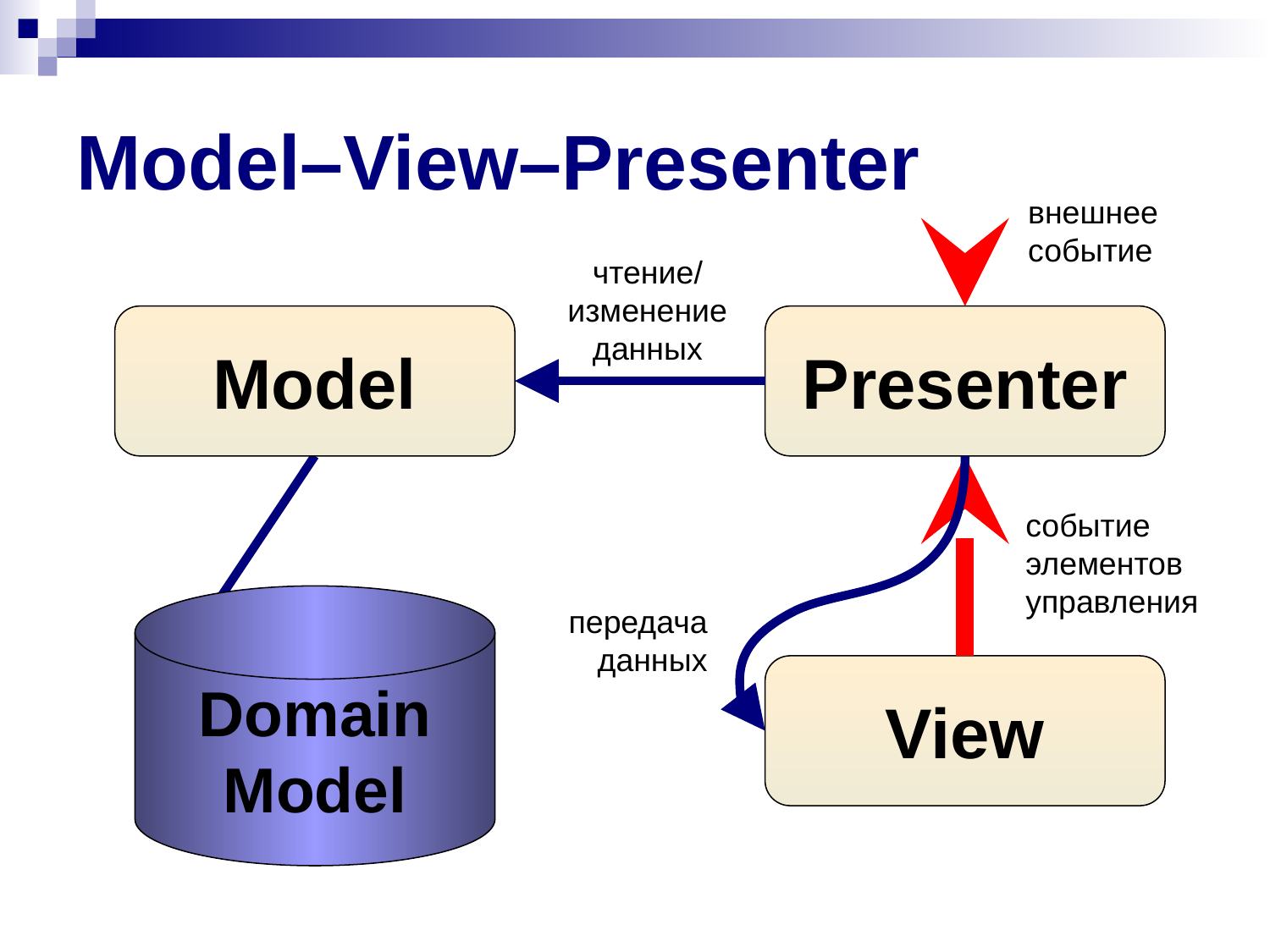

# Model–View–Presenter
внешнее
событие
чтение/
изменение
данных
Model
Presenter
событие
элементов
управления
Domain
Model
передача
данных
View